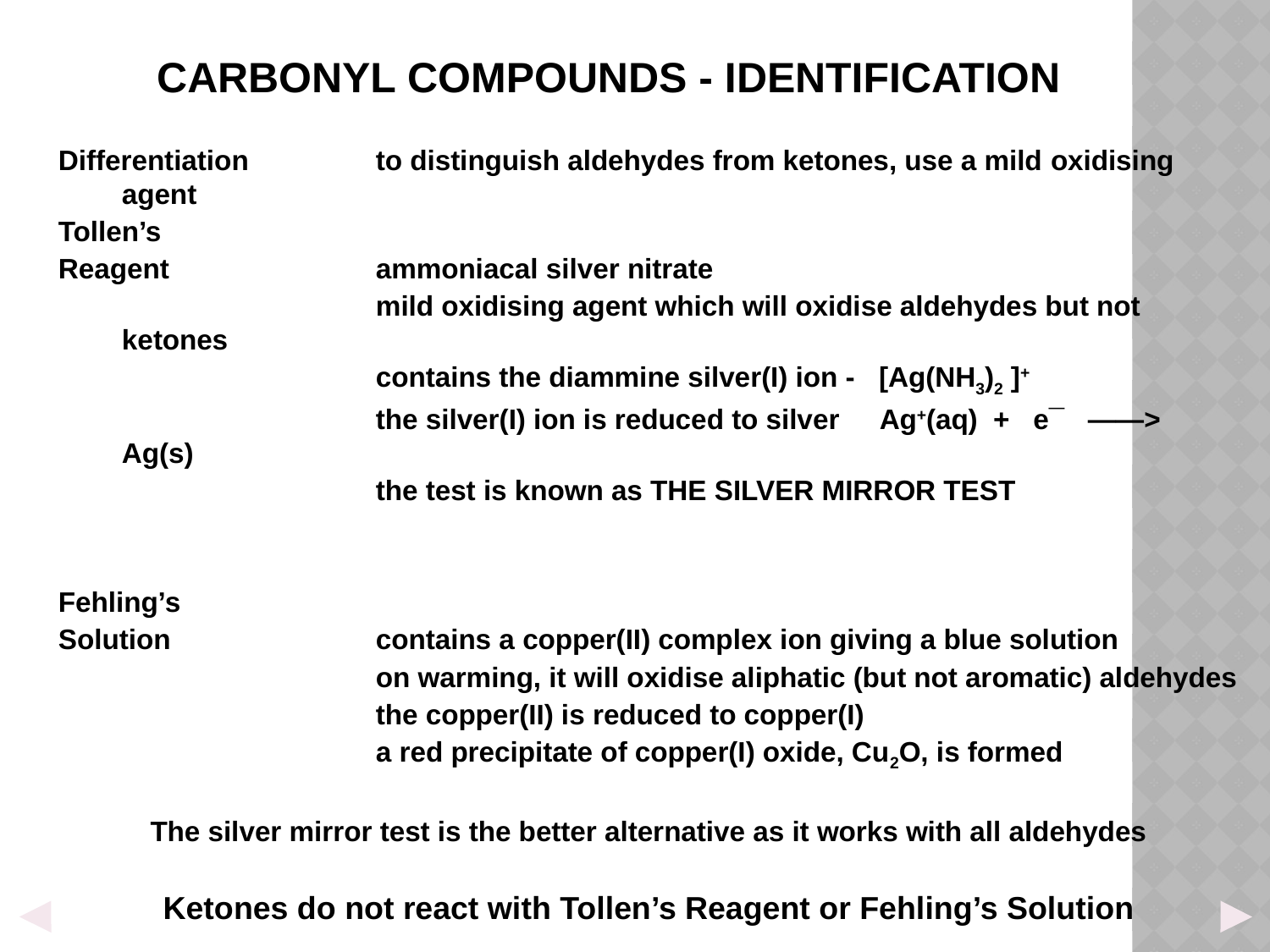

CARBONYL COMPOUNDS - IDENTIFICATION
Differentiation  	to distinguish aldehydes from ketones, use a mild oxidising agent
Tollen’s
Reagent		ammoniacal silver nitrate
  			mild oxidising agent which will oxidise aldehydes but not ketones
  			contains the diammine silver(I) ion -   [Ag(NH3)2 ]+
			the silver(I) ion is reduced to silver     Ag+(aq)  +   e¯   ——>   Ag(s)
			the test is known as THE SILVER MIRROR TEST

Fehling’s
Solution		contains a copper(II) complex ion giving a blue solution
  			on warming, it will oxidise aliphatic (but not aromatic) aldehydes
  			the copper(II) is reduced to copper(I)
			a red precipitate of copper(I) oxide, Cu2O, is formed

The silver mirror test is the better alternative as it works with all aldehydes

Ketones do not react with Tollen’s Reagent or Fehling’s Solution